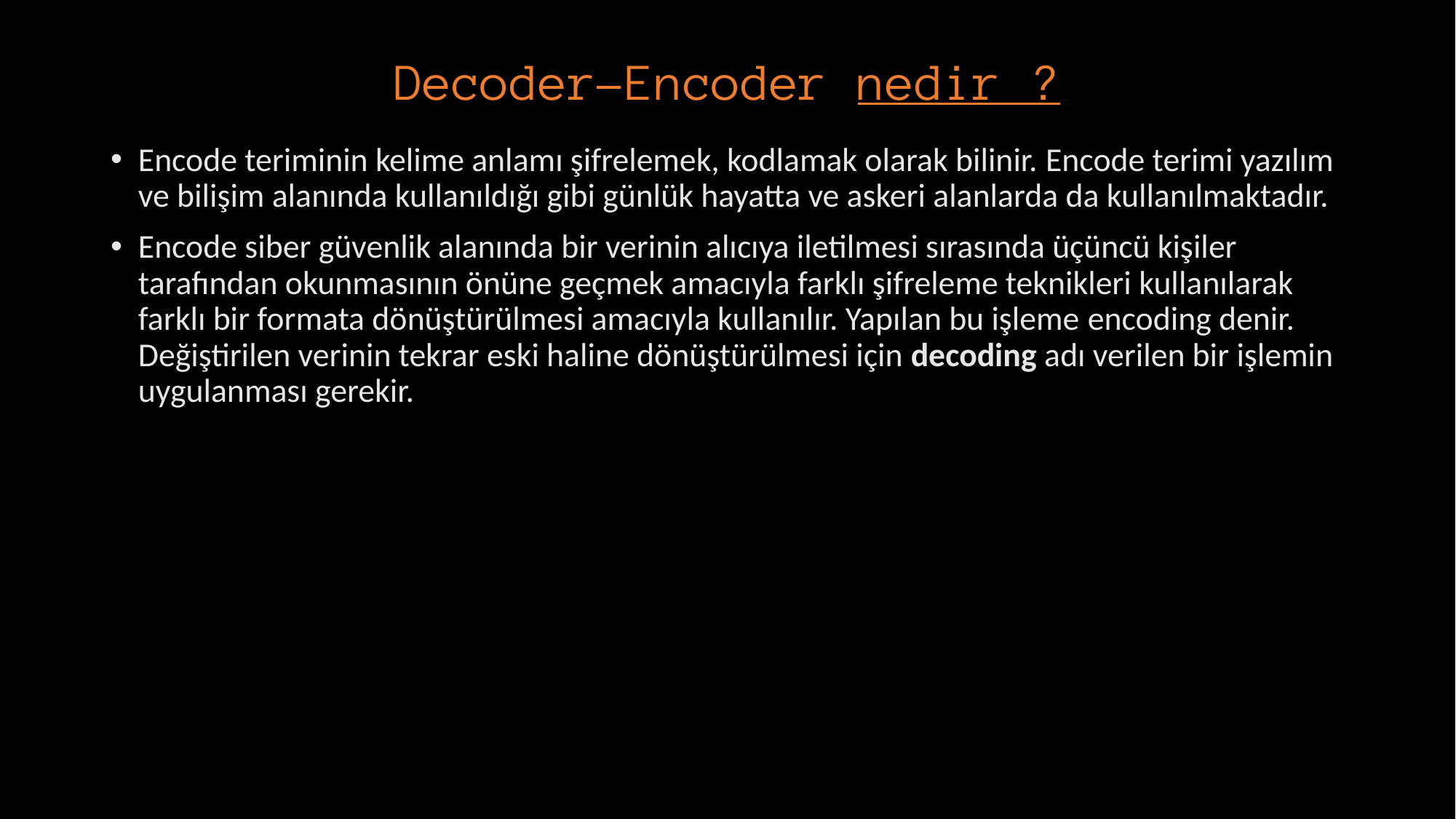

# Decoder-Encoder nedir ?
Encode teriminin kelime anlamı şifrelemek, kodlamak olarak bilinir. Encode terimi yazılım ve bilişim alanında kullanıldığı gibi günlük hayatta ve askeri alanlarda da kullanılmaktadır.
Encode siber güvenlik alanında bir verinin alıcıya iletilmesi sırasında üçüncü kişiler tarafından okunmasının önüne geçmek amacıyla farklı şifreleme teknikleri kullanılarak farklı bir formata dönüştürülmesi amacıyla kullanılır. Yapılan bu işleme encoding denir. Değiştirilen verinin tekrar eski haline dönüştürülmesi için decoding adı verilen bir işlemin uygulanması gerekir.